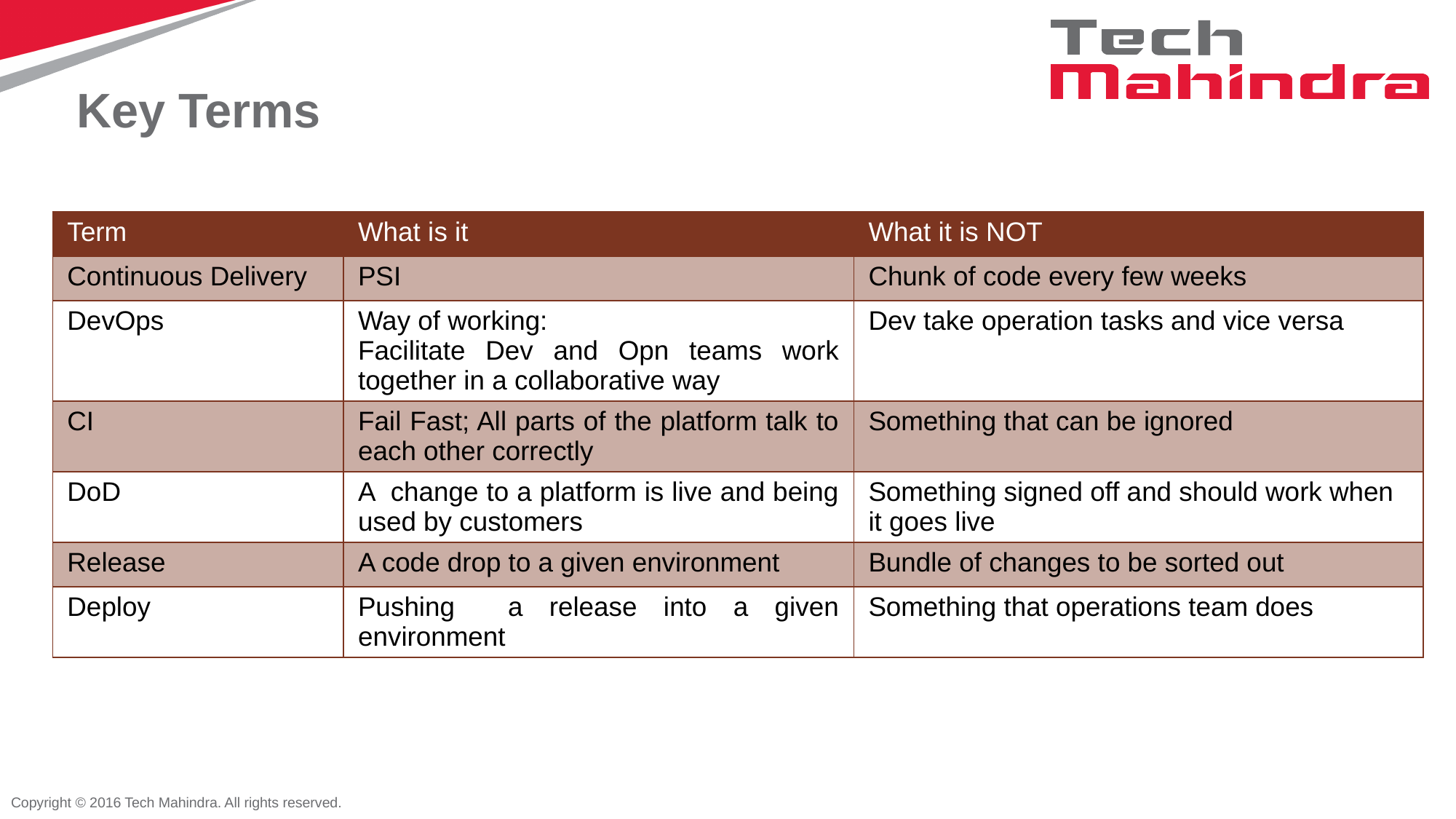

# Key Terms
| Term | What is it | What it is NOT |
| --- | --- | --- |
| Continuous Delivery | PSI | Chunk of code every few weeks |
| DevOps | Way of working: Facilitate Dev and Opn teams work together in a collaborative way | Dev take operation tasks and vice versa |
| CI | Fail Fast; All parts of the platform talk to each other correctly | Something that can be ignored |
| DoD | A change to a platform is live and being used by customers | Something signed off and should work when it goes live |
| Release | A code drop to a given environment | Bundle of changes to be sorted out |
| Deploy | Pushing a release into a given environment | Something that operations team does |
Copyright © 2016 Tech Mahindra. All rights reserved.